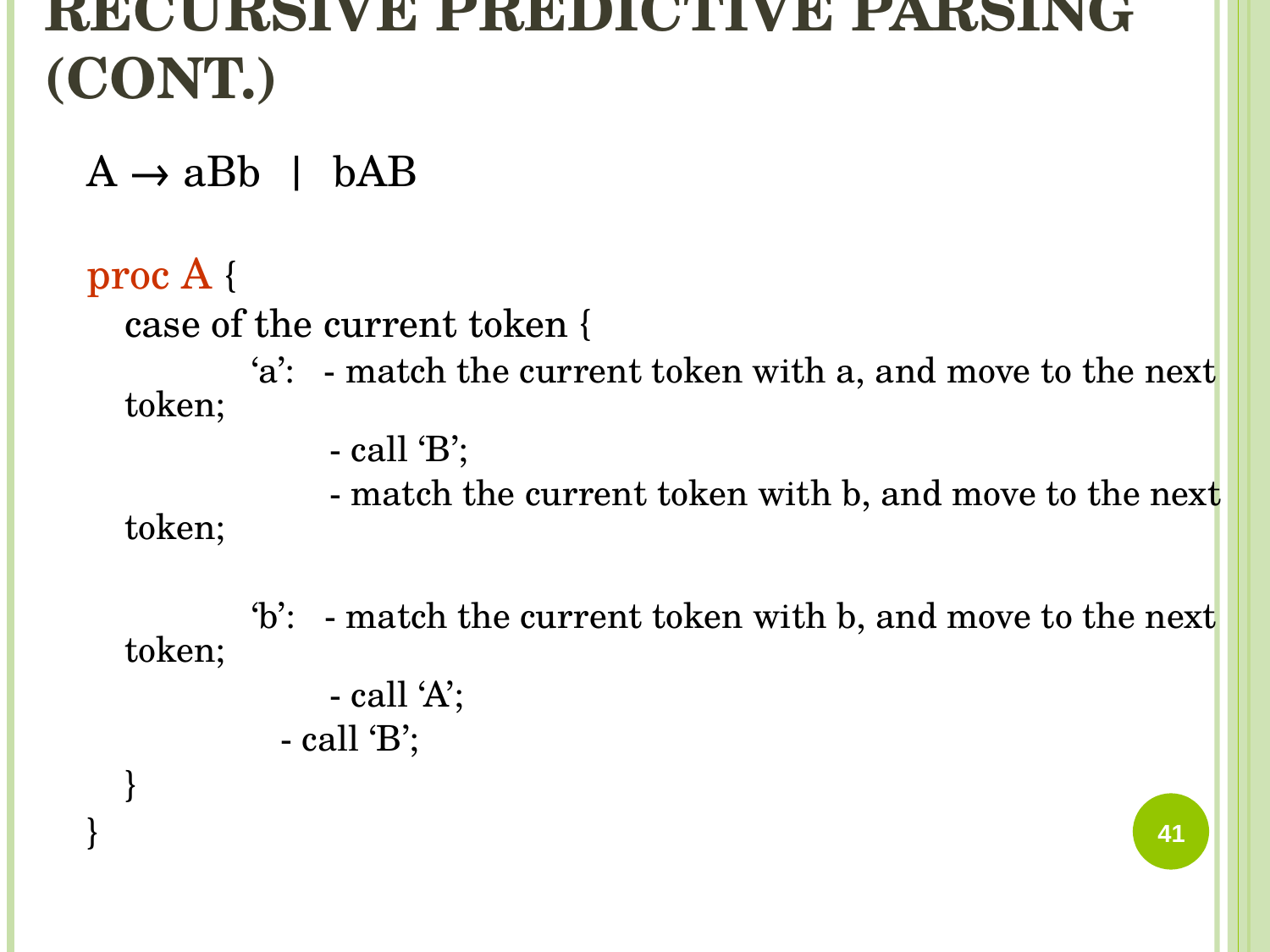

# RECURSIVE PREDICTIVE PARSING (CONT.)
A → aBb  |  bAB

proc A {
	case of the current token {
		‘a’:   - match the current token with a, and move to the next token;
		        - call ‘B’;
		        - match the current token with b, and move to the next token;

		‘b’:   - match the current token with b, and move to the next token;
		        - call ‘A’;
	                - call ‘B’;
	}
}

41